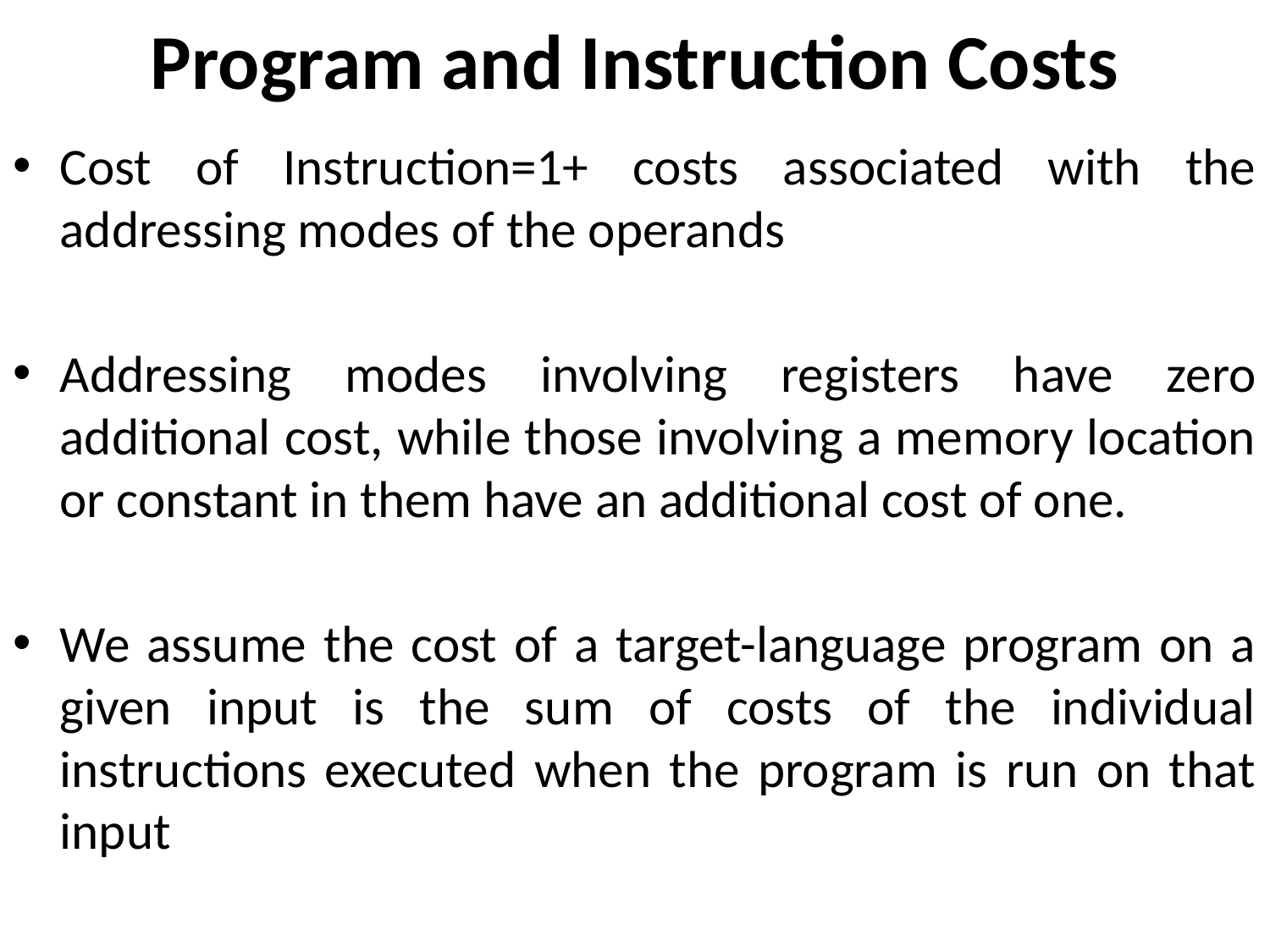

# Program and Instruction Costs
Cost of Instruction=1+ costs associated with the addressing modes of the operands

Addressing modes involving registers have zero additional cost, while those involving a memory location or constant in them have an additional cost of one.

We assume the cost of a target-language program on a given input is the sum of costs of the individual instructions executed when the program is run on that input